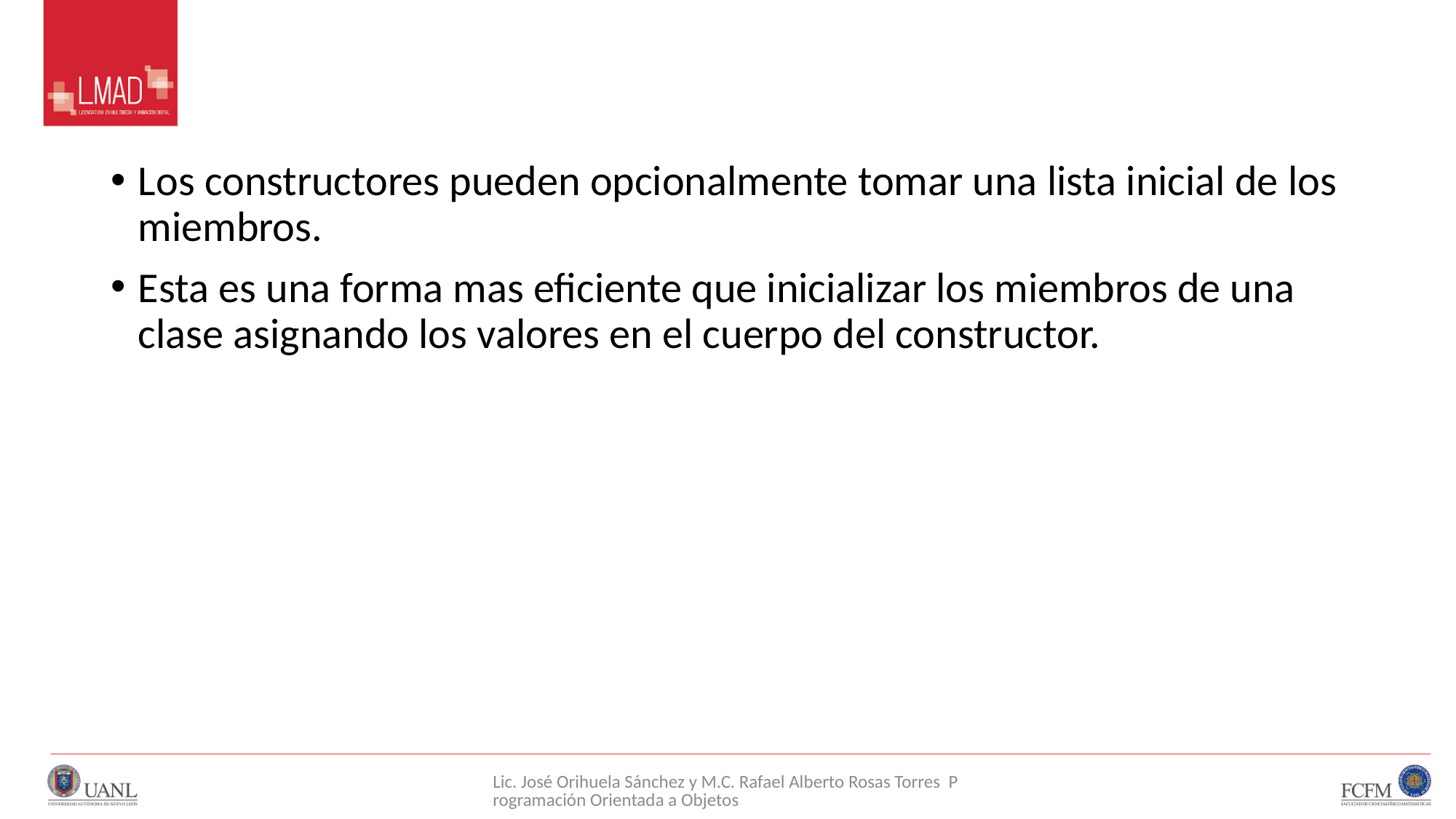

#
Los constructores pueden opcionalmente tomar una lista inicial de los miembros.
Esta es una forma mas eficiente que inicializar los miembros de una clase asignando los valores en el cuerpo del constructor.
Lic. José Orihuela Sánchez y M.C. Rafael Alberto Rosas Torres  Programación Orientada a Objetos